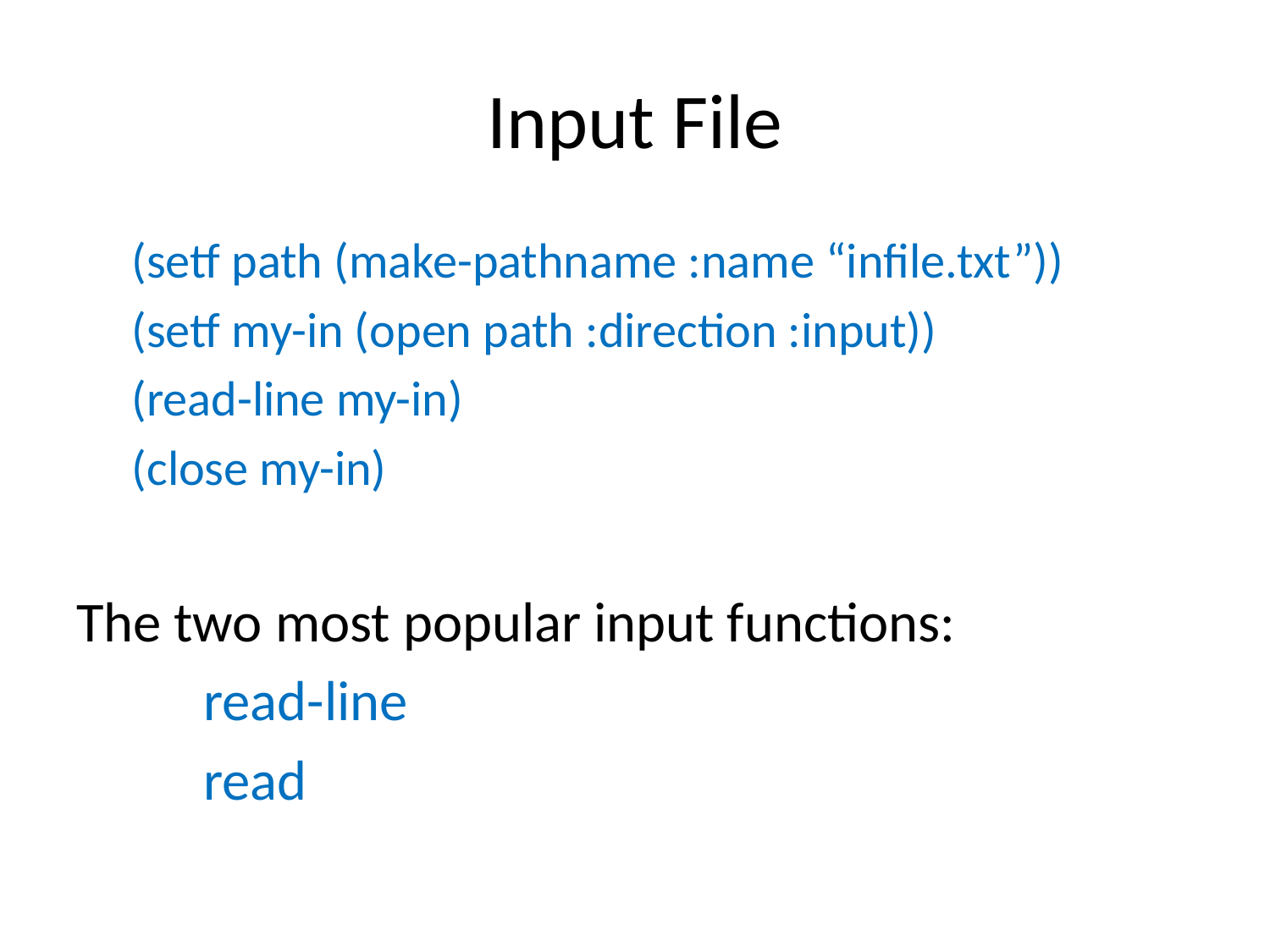

# Input File
(setf path (make-pathname :name “infile.txt”))
(setf my-in (open path :direction :input))
(read-line my-in)
(close my-in)

The two most popular input functions:
	read-line
	read